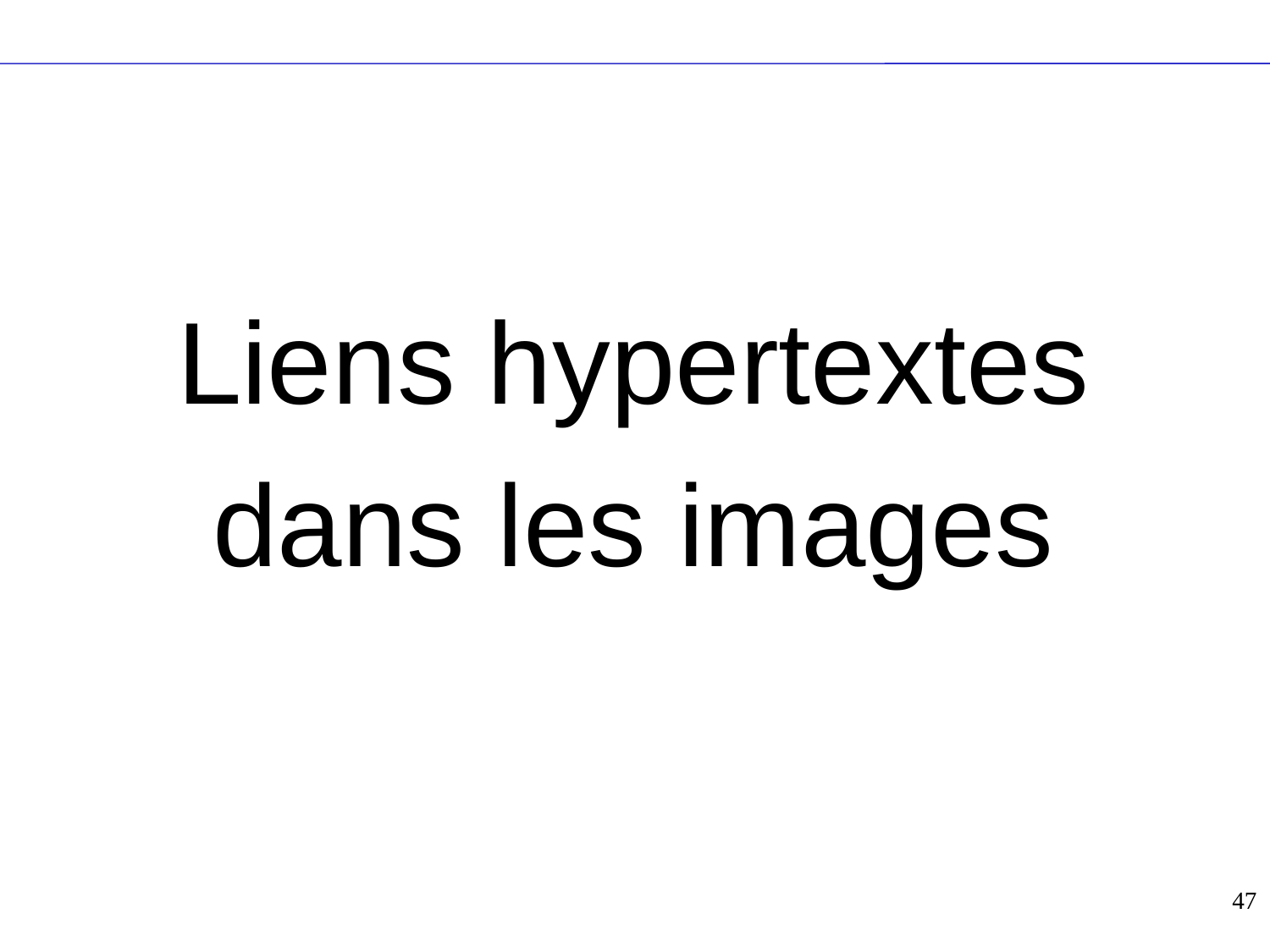

#
Liens hypertextes
dans les images
47